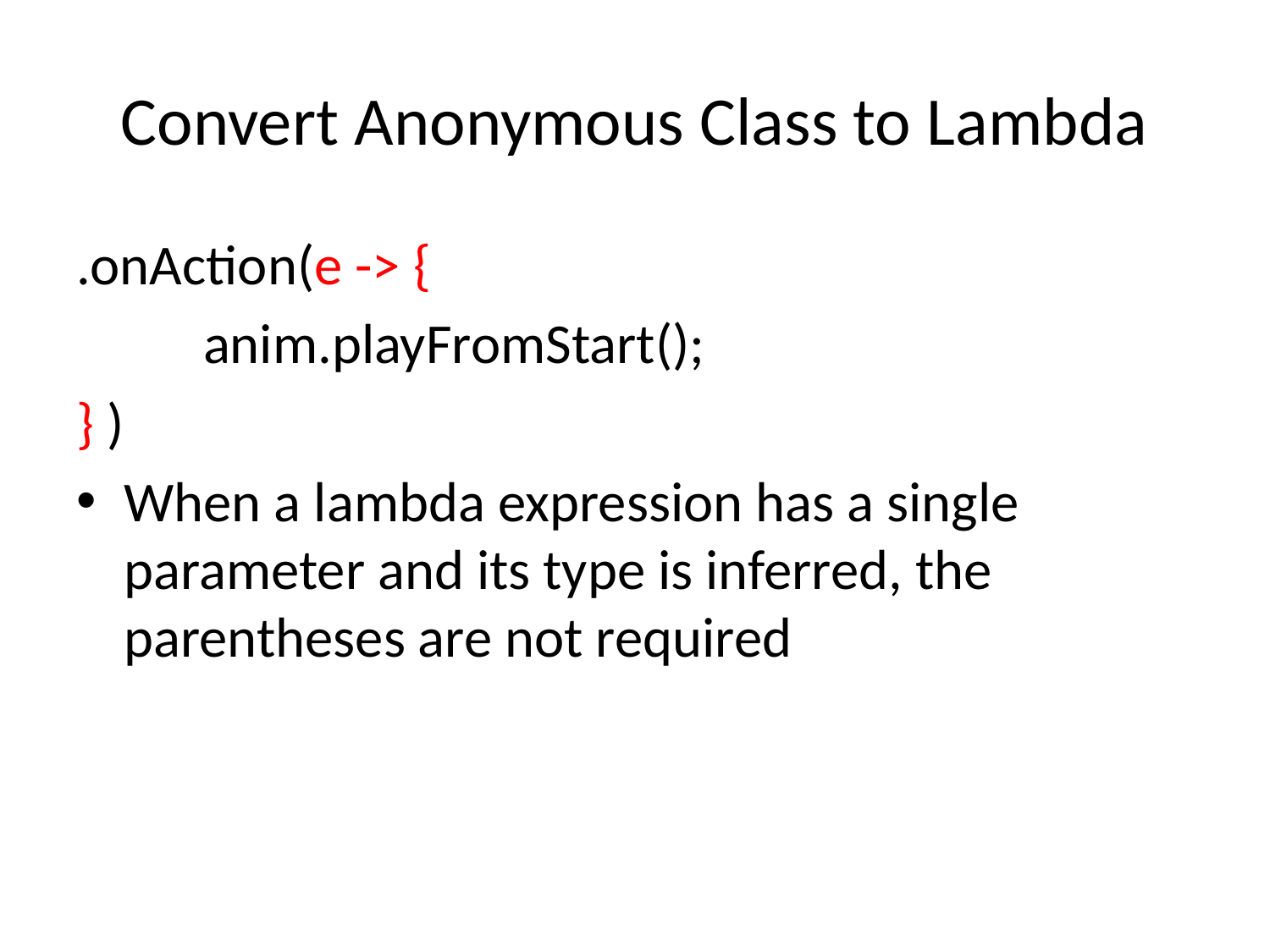

# Convert Anonymous Class to Lambda
.onAction(e -> {
	anim.playFromStart();
} )
When a lambda expression has a single parameter and its type is inferred, the parentheses are not required